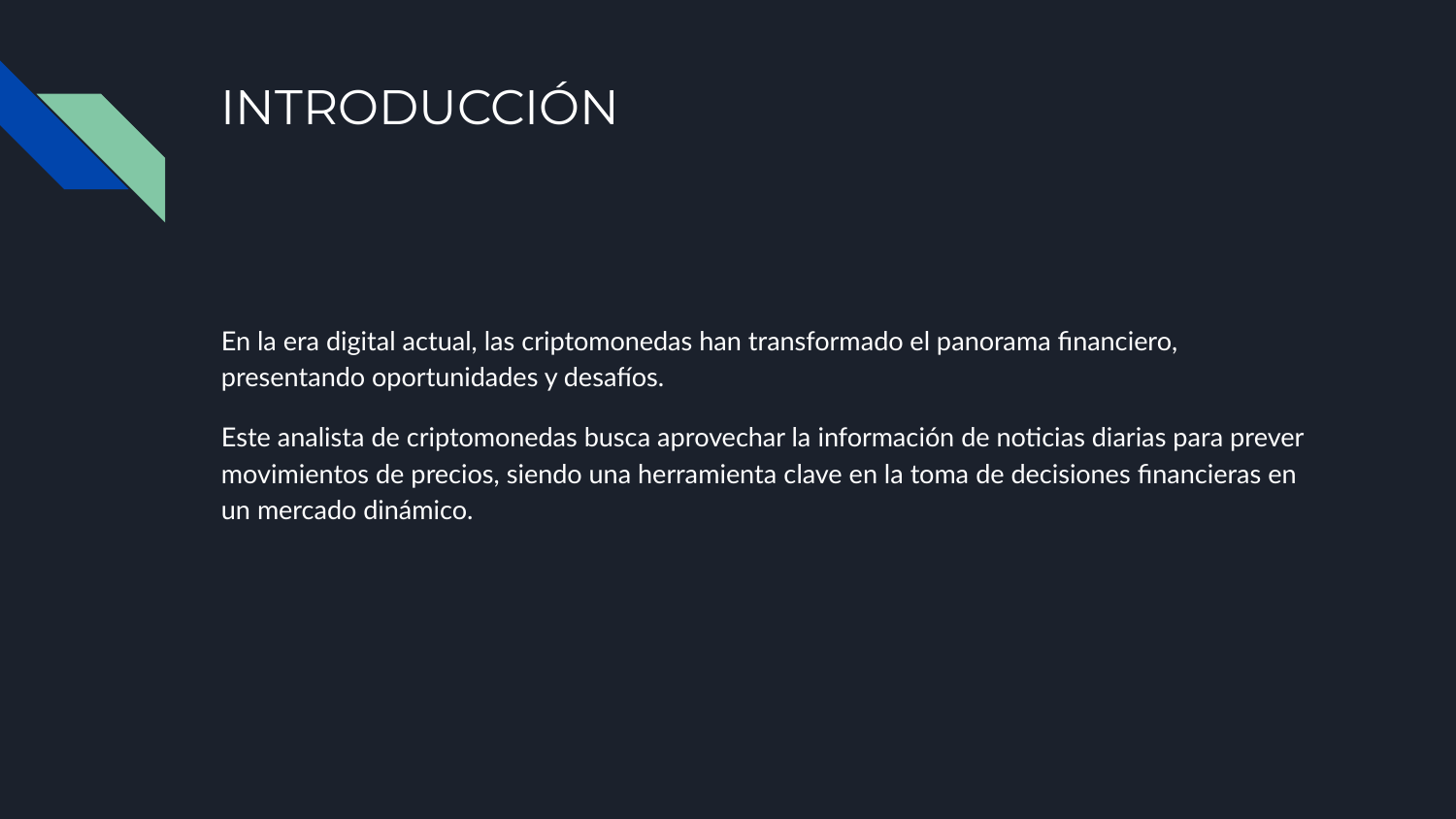

# INTRODUCCIÓN

En la era digital actual, las criptomonedas han transformado el panorama financiero, presentando oportunidades y desafíos.
Este analista de criptomonedas busca aprovechar la información de noticias diarias para prever movimientos de precios, siendo una herramienta clave en la toma de decisiones financieras en un mercado dinámico.